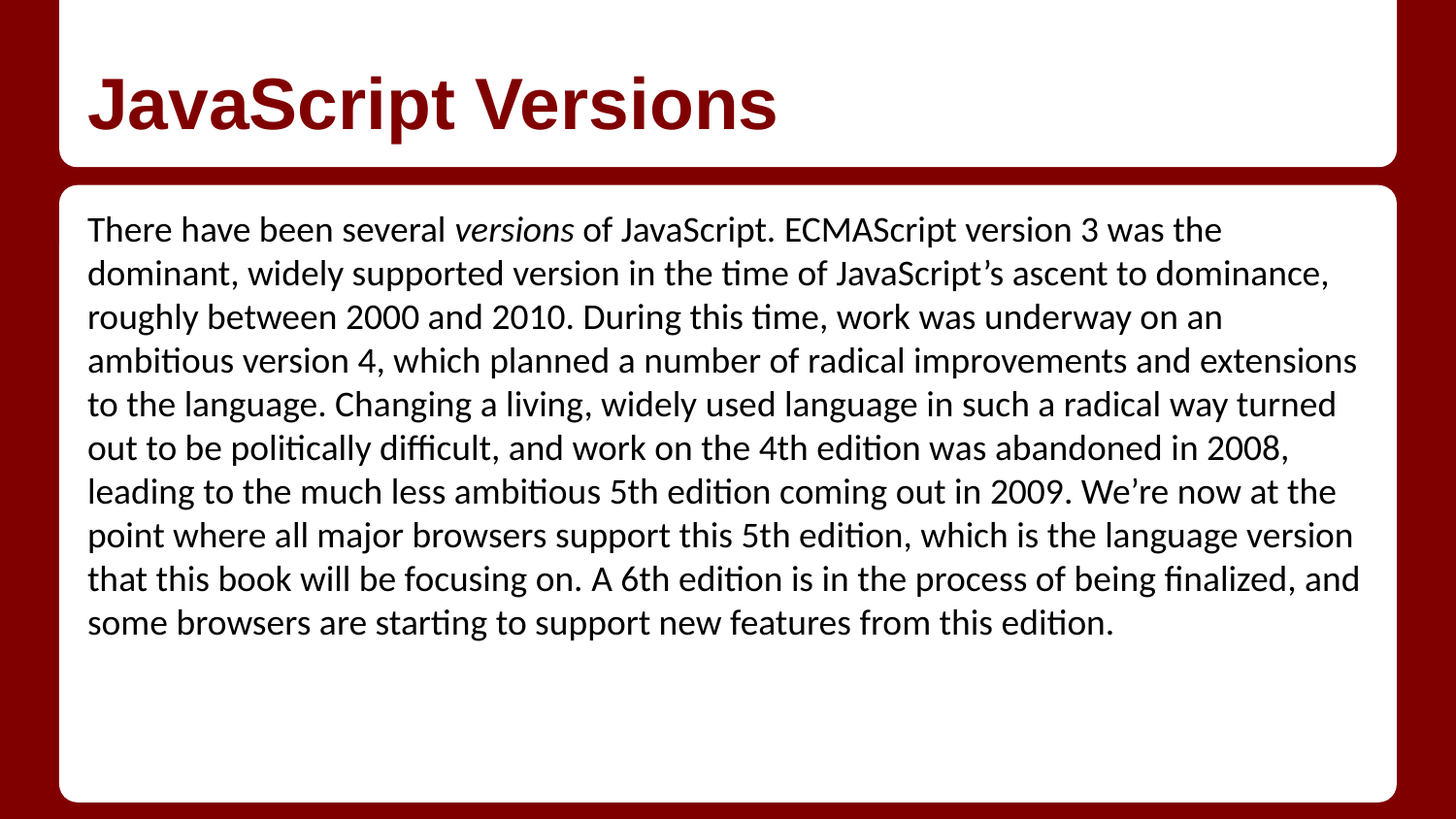

# JavaScript Versions
There have been several versions of JavaScript. ECMAScript version 3 was the dominant, widely supported version in the time of JavaScript’s ascent to dominance, roughly between 2000 and 2010. During this time, work was underway on an ambitious version 4, which planned a number of radical improvements and extensions to the language. Changing a living, widely used language in such a radical way turned out to be politically difficult, and work on the 4th edition was abandoned in 2008, leading to the much less ambitious 5th edition coming out in 2009. We’re now at the point where all major browsers support this 5th edition, which is the language version that this book will be focusing on. A 6th edition is in the process of being finalized, and some browsers are starting to support new features from this edition.